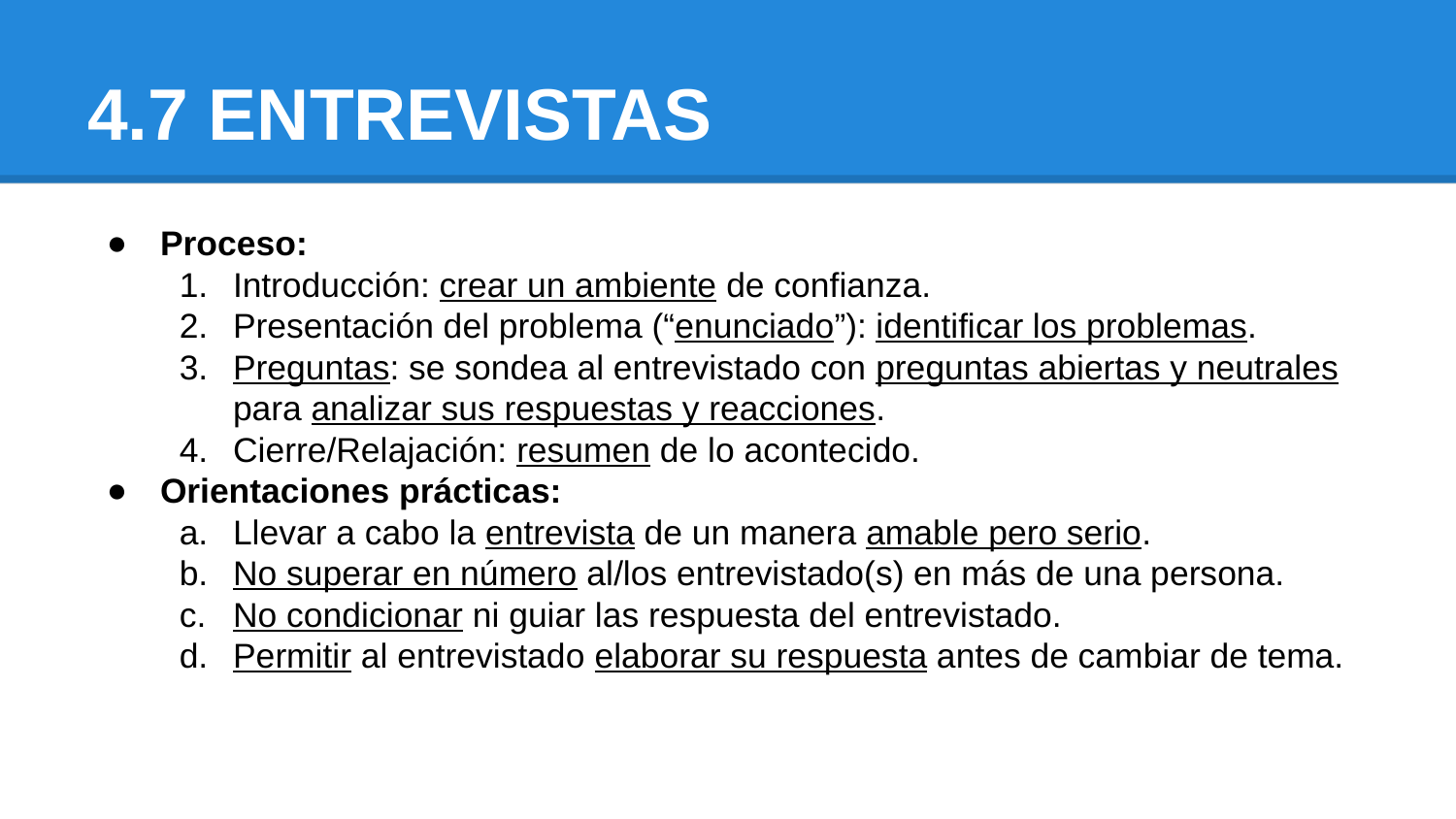

# 4.7 ENTREVISTAS
Proceso:
Introducción: crear un ambiente de confianza.
Presentación del problema (“enunciado”): identificar los problemas.
Preguntas: se sondea al entrevistado con preguntas abiertas y neutrales para analizar sus respuestas y reacciones.
Cierre/Relajación: resumen de lo acontecido.
Orientaciones prácticas:
Llevar a cabo la entrevista de un manera amable pero serio.
No superar en número al/los entrevistado(s) en más de una persona.
No condicionar ni guiar las respuesta del entrevistado.
Permitir al entrevistado elaborar su respuesta antes de cambiar de tema.